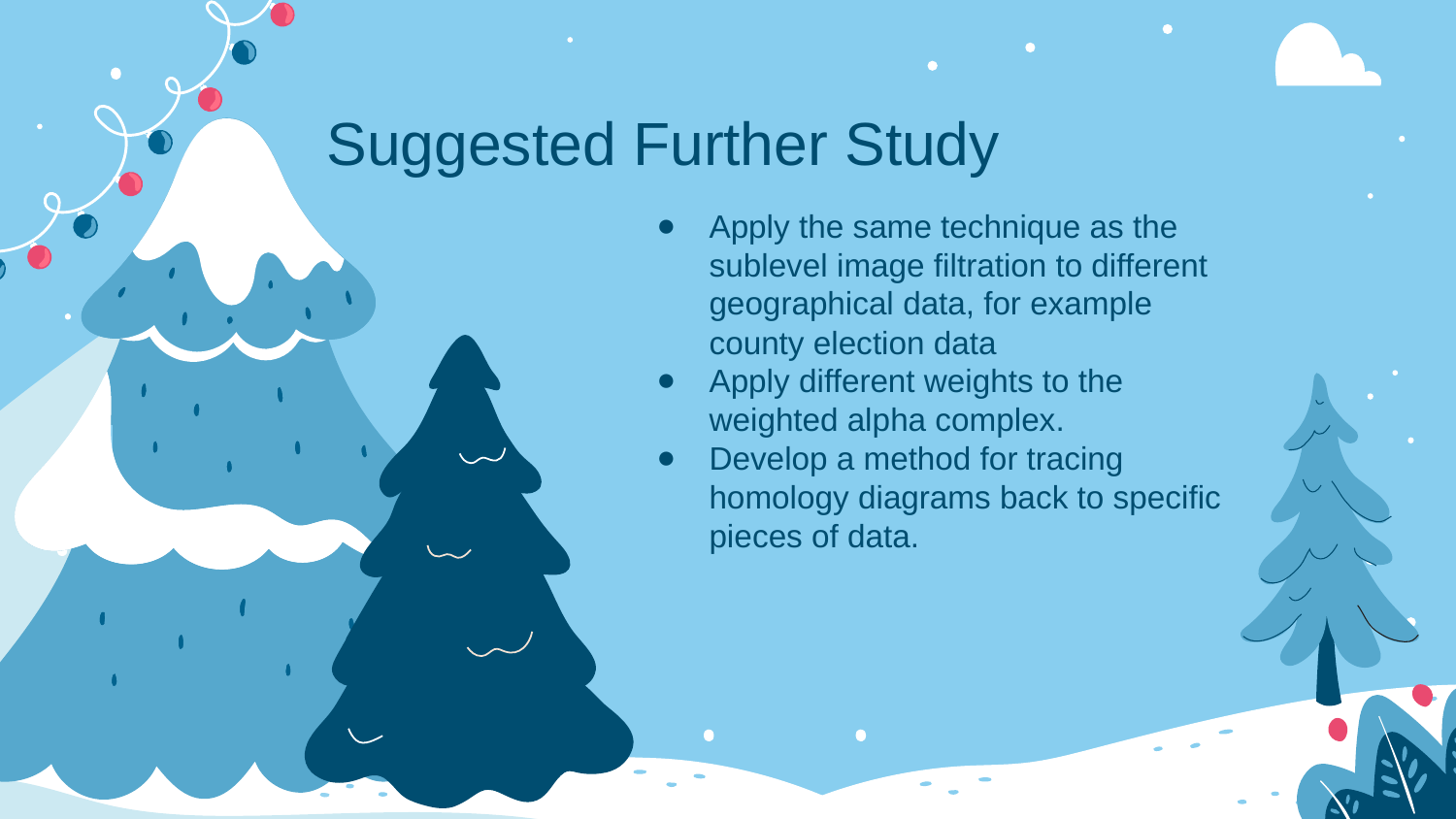

Suggested Further Study

Apply the same technique as the sublevel image filtration to different geographical data, for example county election data
Apply different weights to the weighted alpha complex.
Develop a method for tracing homology diagrams back to specific pieces of data.